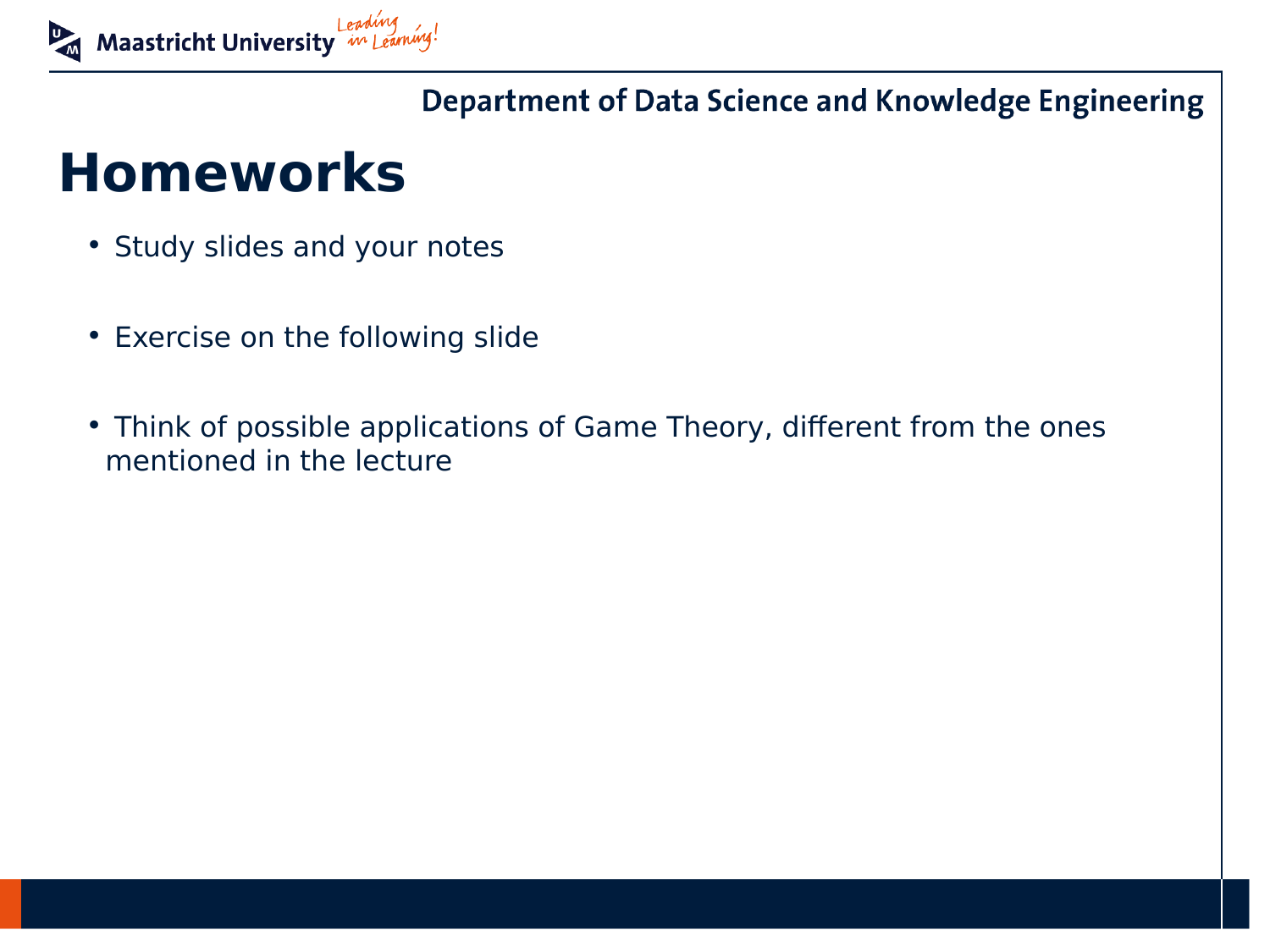

# Homeworks
 Study slides and your notes

 Exercise on the following slide

 Think of possible applications of Game Theory, different from the ones mentioned in the lecture